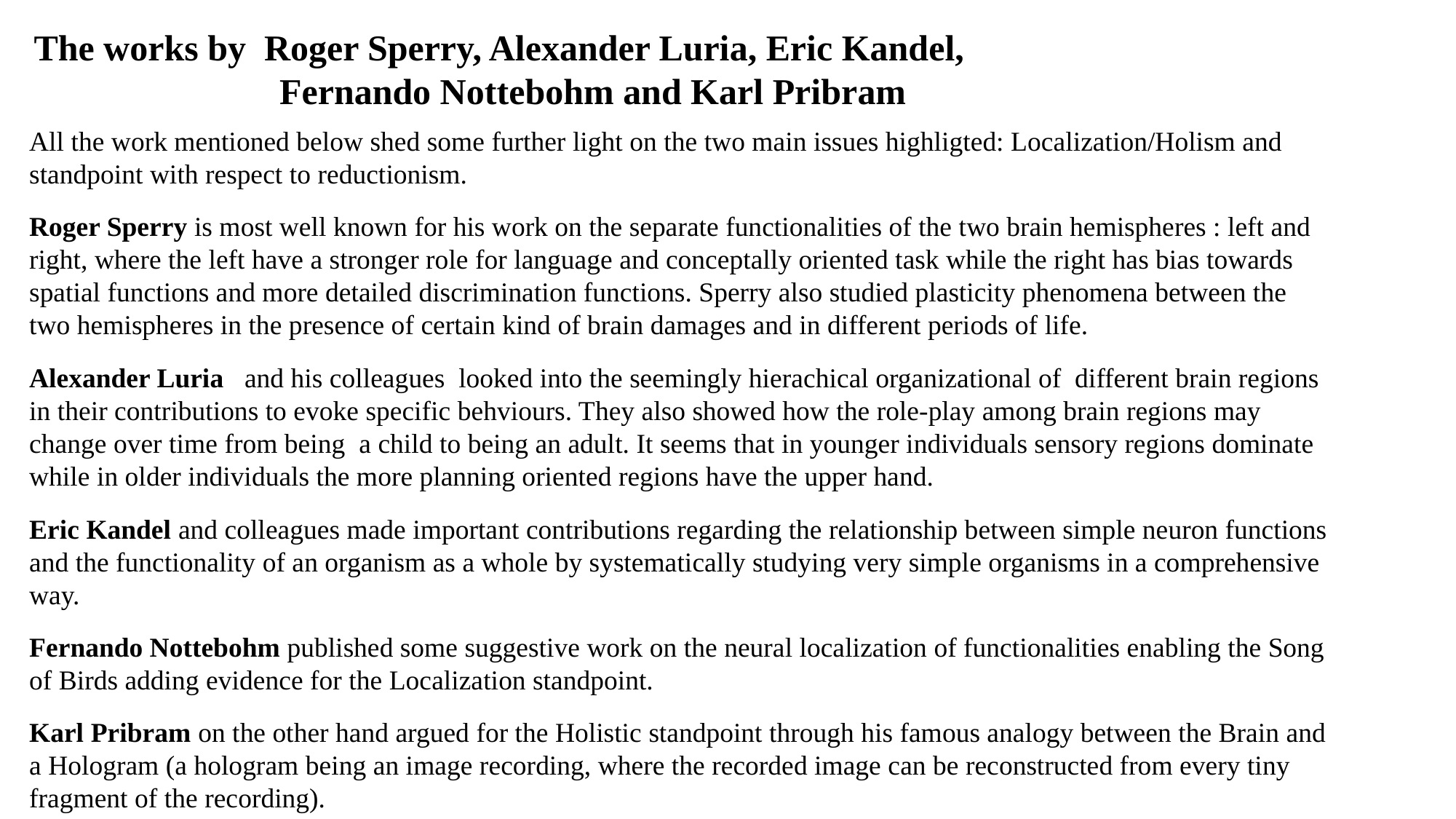

The works by  Roger Sperry, Alexander Luria, Eric Kandel,
                           Fernando Nottebohm and Karl Pribram
All the work mentioned below shed some further light on the two main issues highligted: Localization/Holism and standpoint with respect to reductionism.

Roger Sperry is most well known for his work on the separate functionalities of the two brain hemispheres : left and right, where the left have a stronger role for language and conceptally oriented task while the right has bias towards spatial functions and more detailed discrimination functions. Sperry also studied plasticity phenomena between the two hemispheres in the presence of certain kind of brain damages and in different periods of life.

Alexander Luria   and his colleagues  looked into the seemingly hierachical organizational of  different brain regions in their contributions to evoke specific behviours. They also showed how the role-play among brain regions may change over time from being  a child to being an adult. It seems that in younger individuals sensory regions dominate while in older individuals the more planning oriented regions have the upper hand.

Eric Kandel and colleagues made important contributions regarding the relationship between simple neuron functions and the functionality of an organism as a whole by systematically studying very simple organisms in a comprehensive way.

Fernando Nottebohm published some suggestive work on the neural localization of functionalities enabling the Song of Birds adding evidence for the Localization standpoint.

Karl Pribram on the other hand argued for the Holistic standpoint through his famous analogy between the Brain and a Hologram (a hologram being an image recording, where the recorded image can be reconstructed from every tiny fragment of the recording).